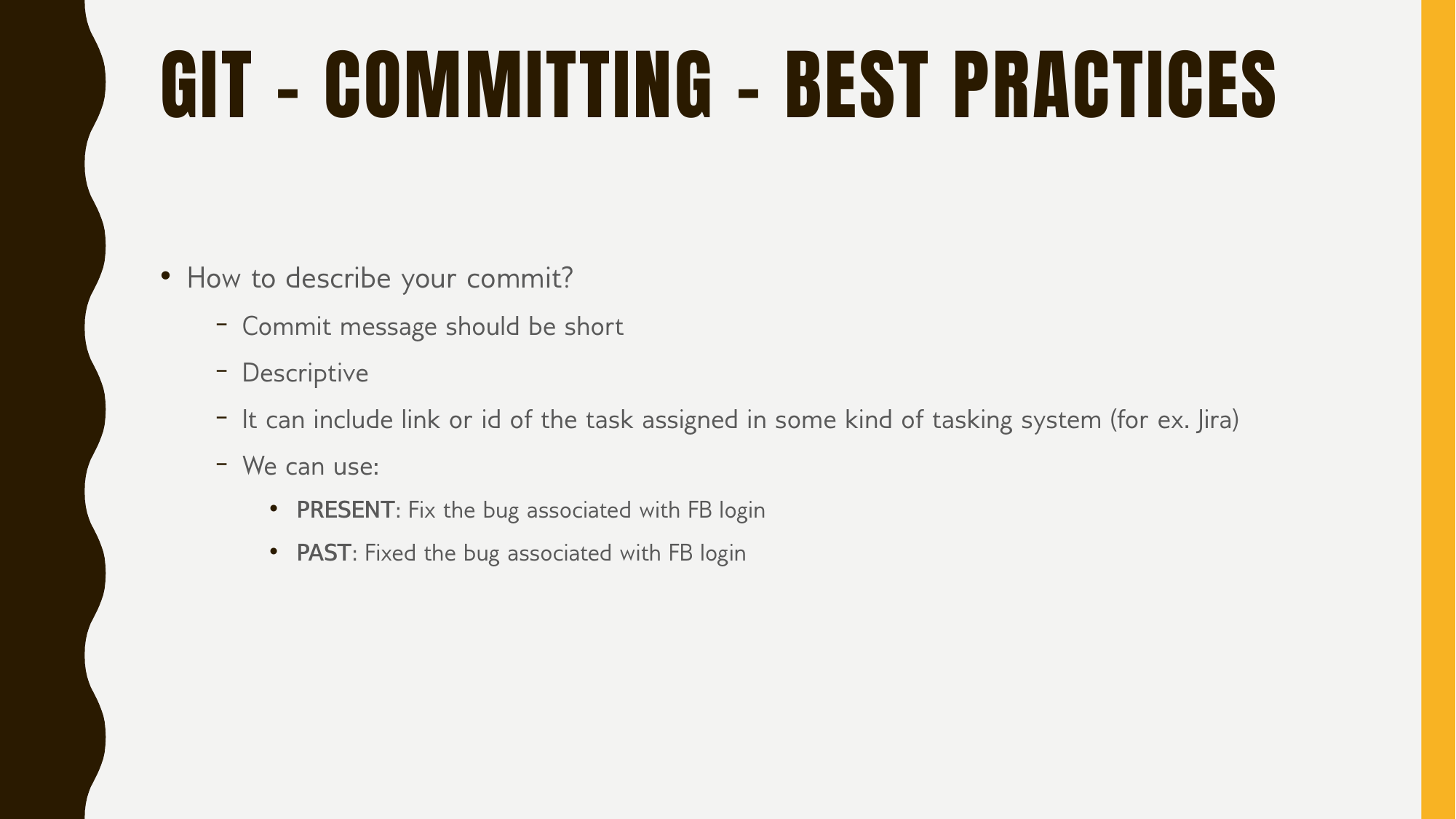

# Git – committing – best practices
How to describe your commit?
Commit message should be short
Descriptive
It can include link or id of the task assigned in some kind of tasking system (for ex. Jira)
We can use:
PRESENT: Fix the bug associated with FB login
PAST: Fixed the bug associated with FB login